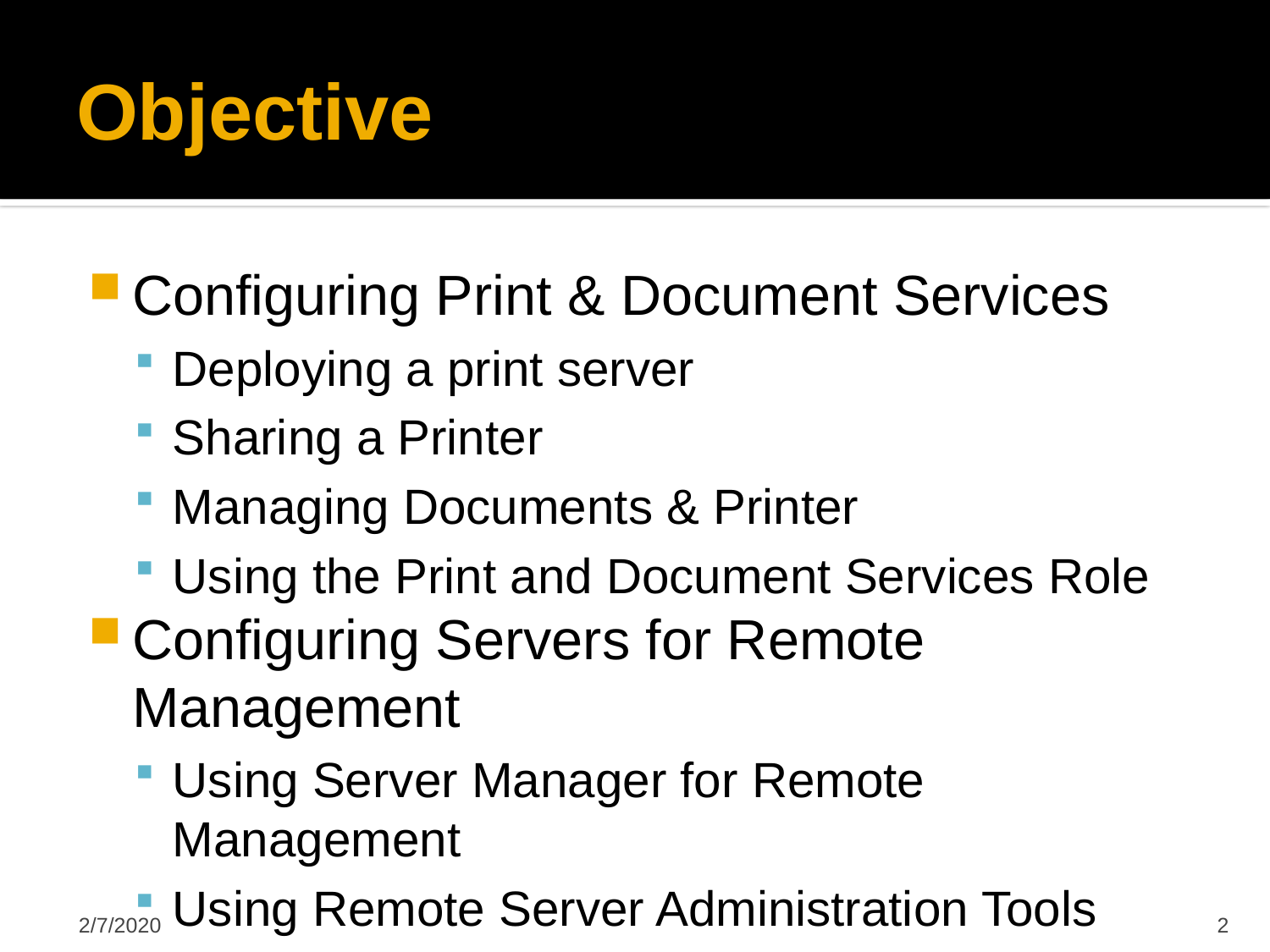

# Objective
Configuring Print & Document Services
Deploying a print server
Sharing a Printer
Managing Documents & Printer
Using the Print and Document Services Role
Configuring Servers for Remote Management
Using Server Manager for Remote Management
Using Remote Server Administration Tools
2/7/2020
2